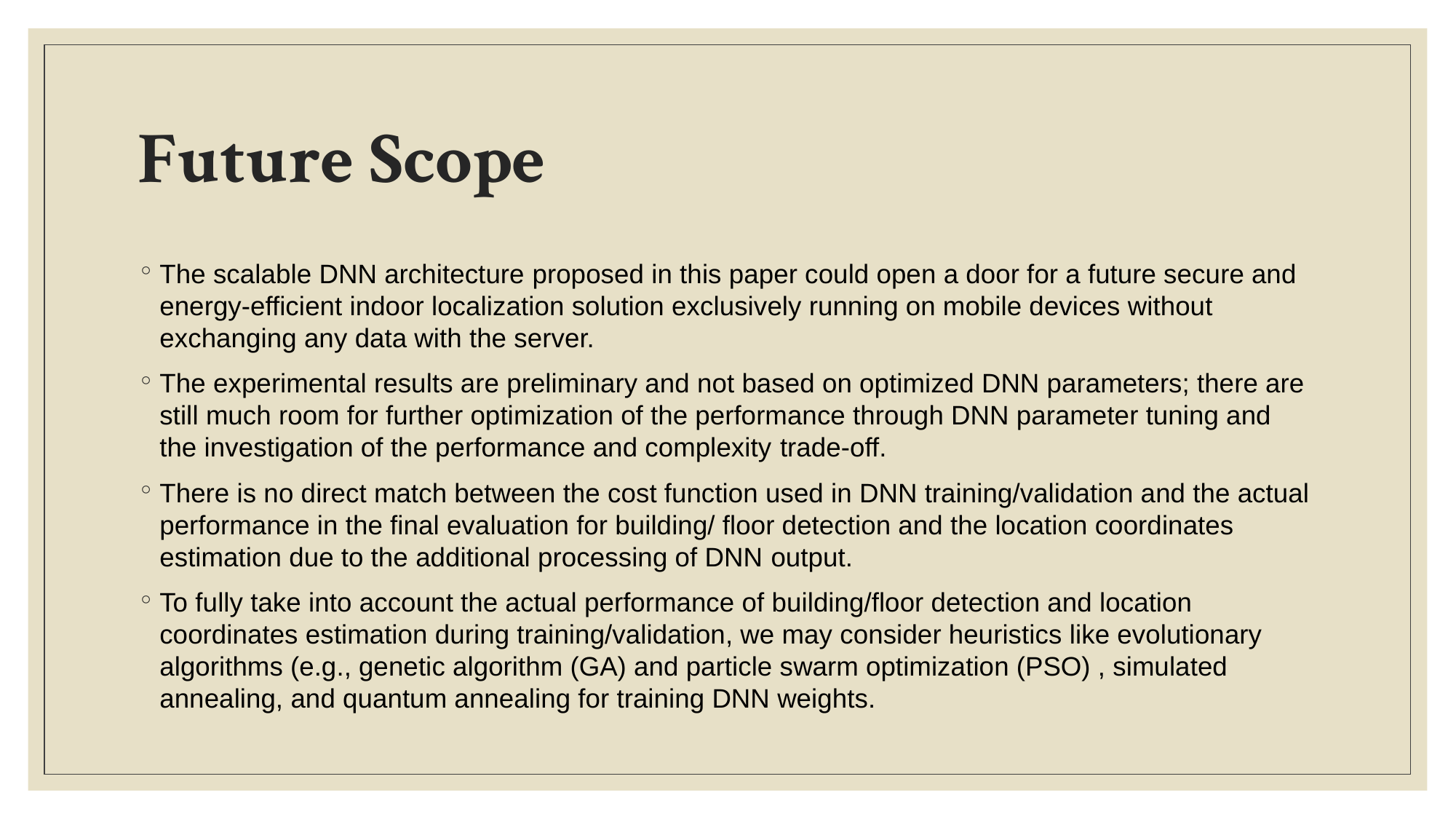

# Future Scope
The scalable DNN architecture proposed in this paper could open a door for a future secure and energy-efficient indoor localization solution exclusively running on mobile devices without exchanging any data with the server.
The experimental results are preliminary and not based on optimized DNN parameters; there are still much room for further optimization of the performance through DNN parameter tuning and the investigation of the performance and complexity trade-off.
There is no direct match between the cost function used in DNN training/validation and the actual performance in the final evaluation for building/ floor detection and the location coordinates estimation due to the additional processing of DNN output.
To fully take into account the actual performance of building/floor detection and location coordinates estimation during training/validation, we may consider heuristics like evolutionary algorithms (e.g., genetic algorithm (GA) and particle swarm optimization (PSO) , simulated annealing, and quantum annealing for training DNN weights.